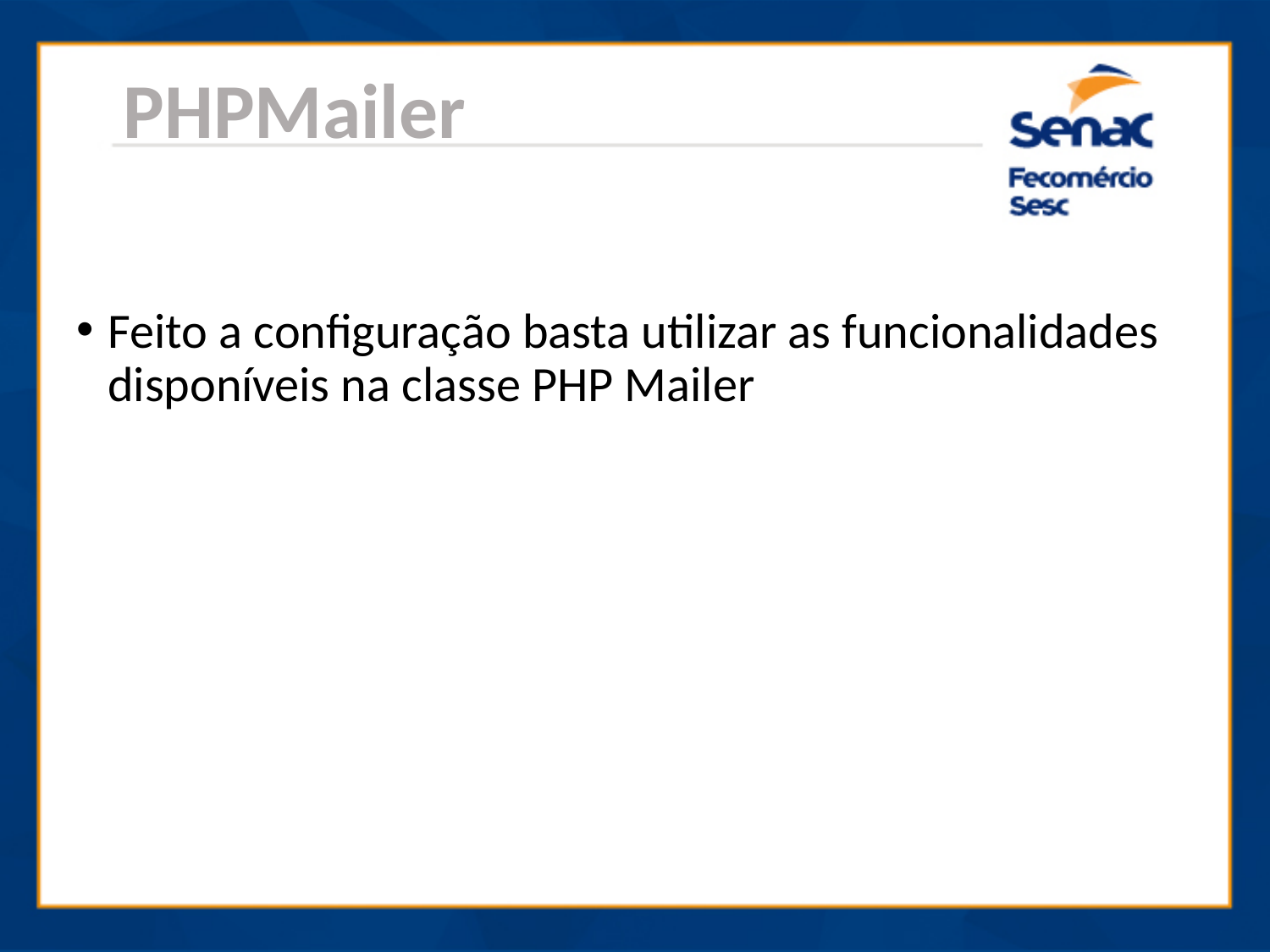

PHPMailer

Feito a configuração basta utilizar as funcionalidades disponíveis na classe PHP Mailer